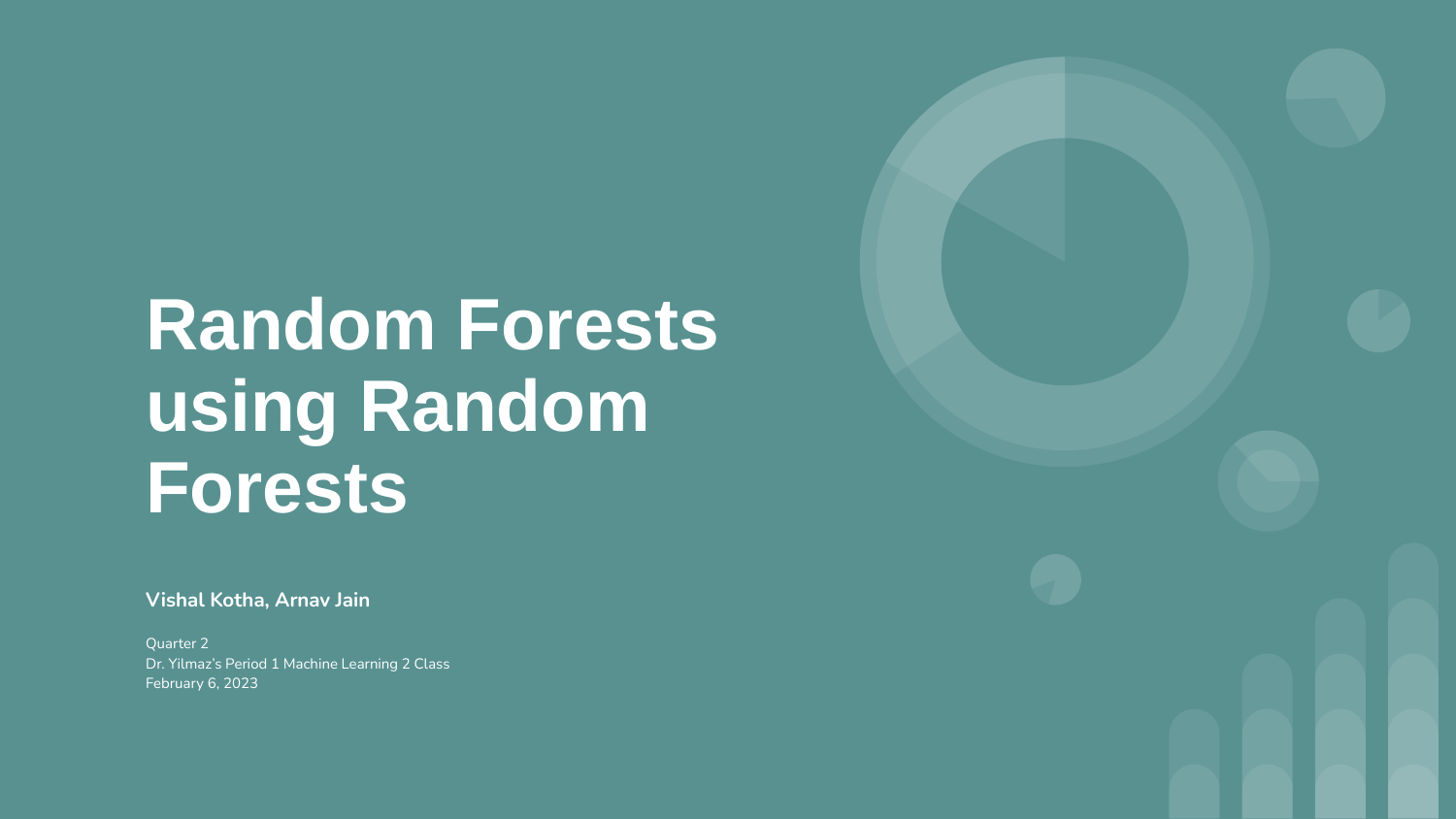

# Random Forests using Random Forests
Vishal Kotha, Arnav Jain

Quarter 2
Dr. Yilmaz’s Period 1 Machine Learning 2 Class
February 6, 2023